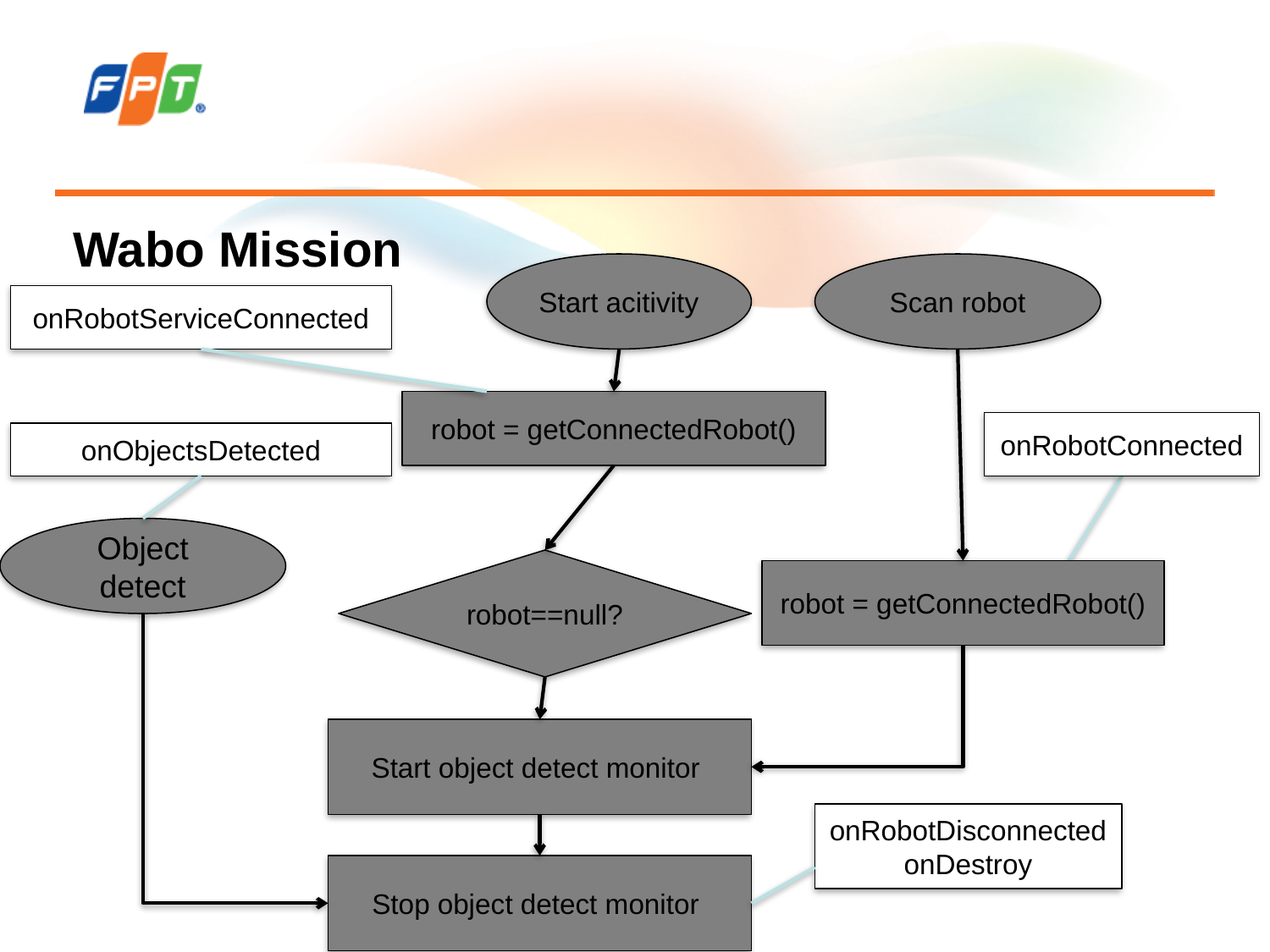

Wabo Mission
Start acitivity
Scan robot
onRobotServiceConnected
robot = getConnectedRobot()
onRobotConnected
onObjectsDetected
Object detect
robot==null?
robot = getConnectedRobot()
Start object detect monitor
onRobotDisconnected
onDestroy
Stop object detect monitor